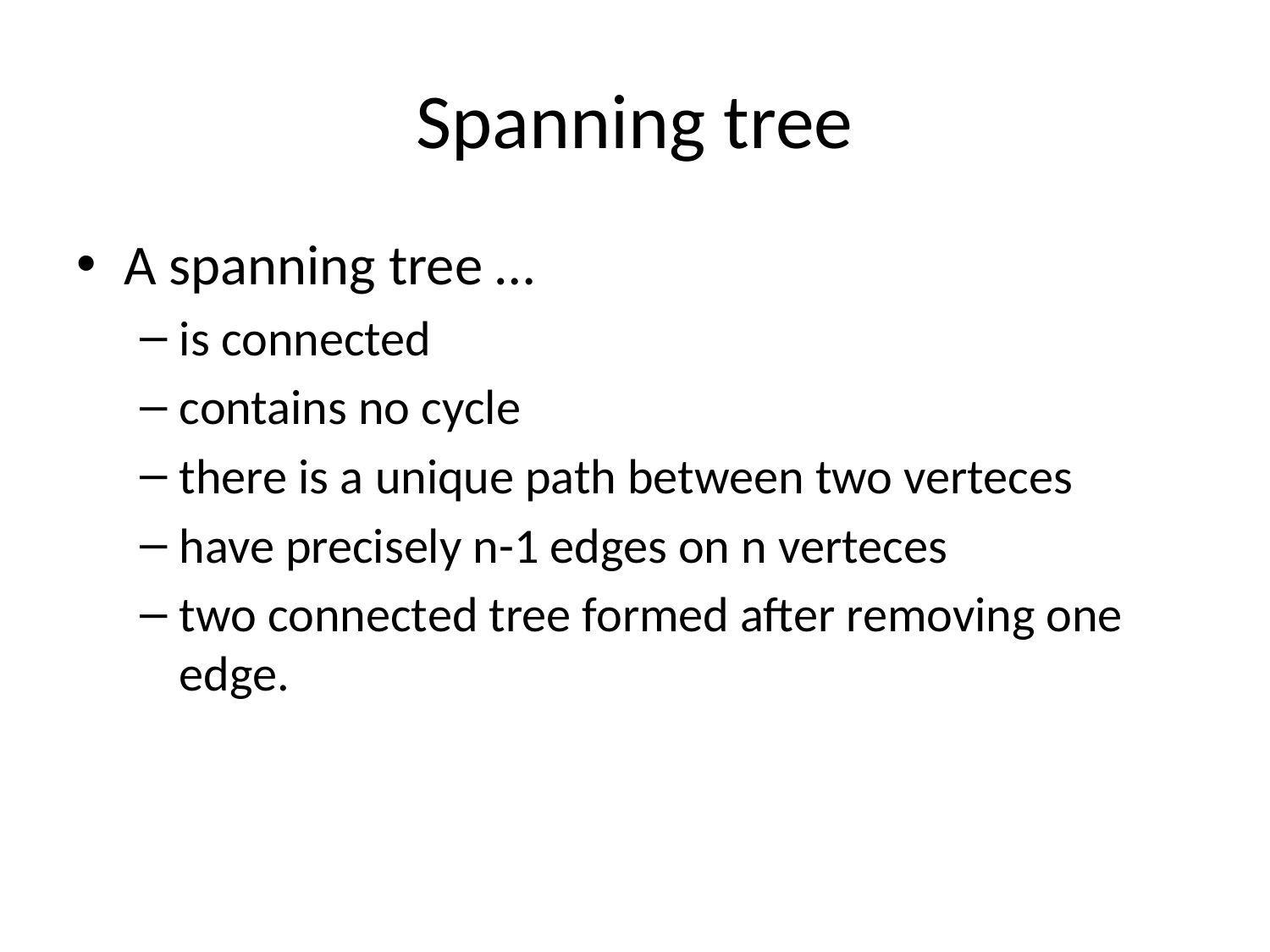

# Spanning tree
A spanning tree …
is connected
contains no cycle
there is a unique path between two verteces
have precisely n-1 edges on n verteces
two connected tree formed after removing one edge.